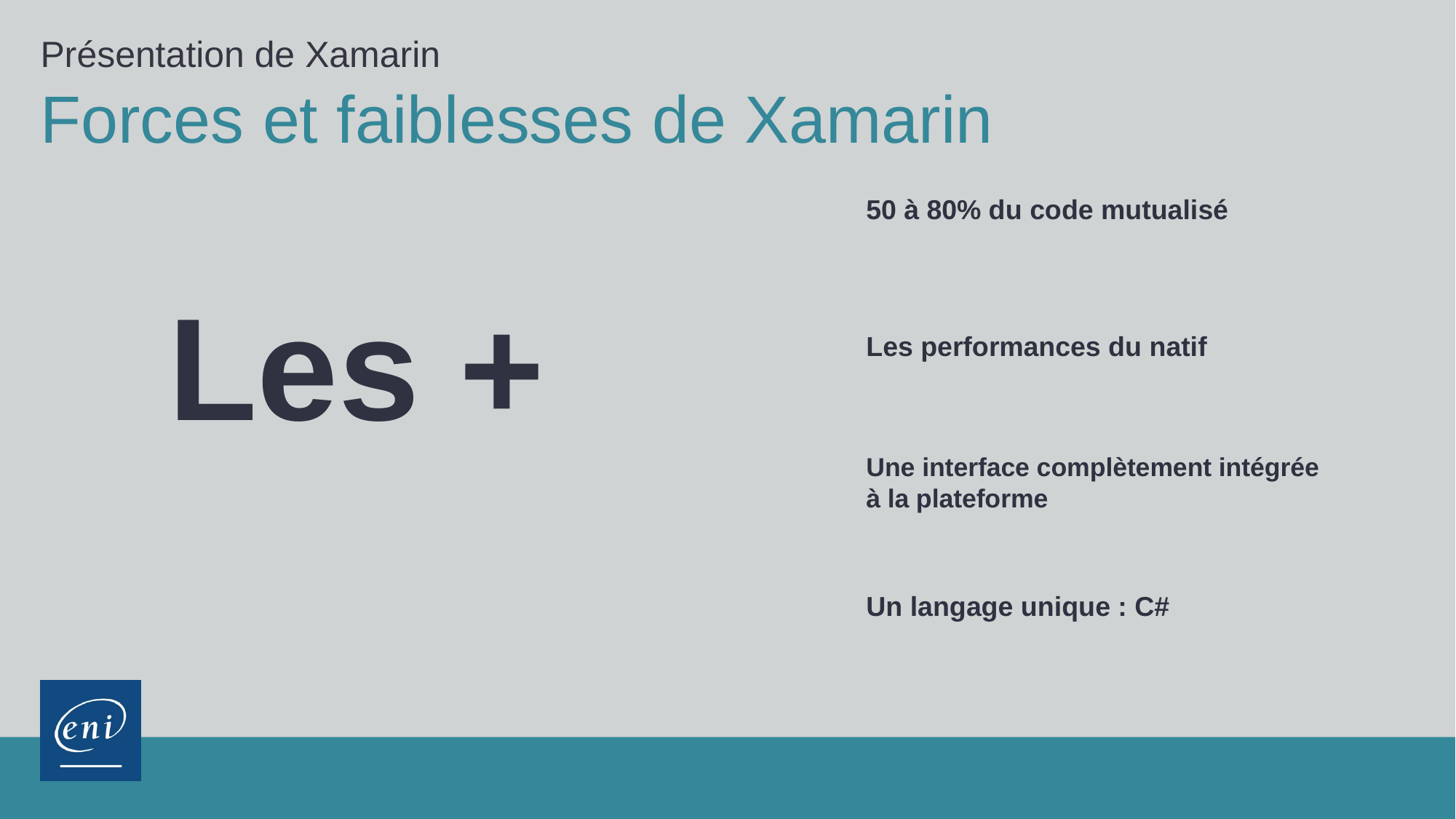

Présentation de Xamarin
# Forces et faiblesses de Xamarin
Les +
50 à 80% du code mutualisé
Les performances du natif
Une interface complètement intégrée
à la plateforme
Un langage unique : C#